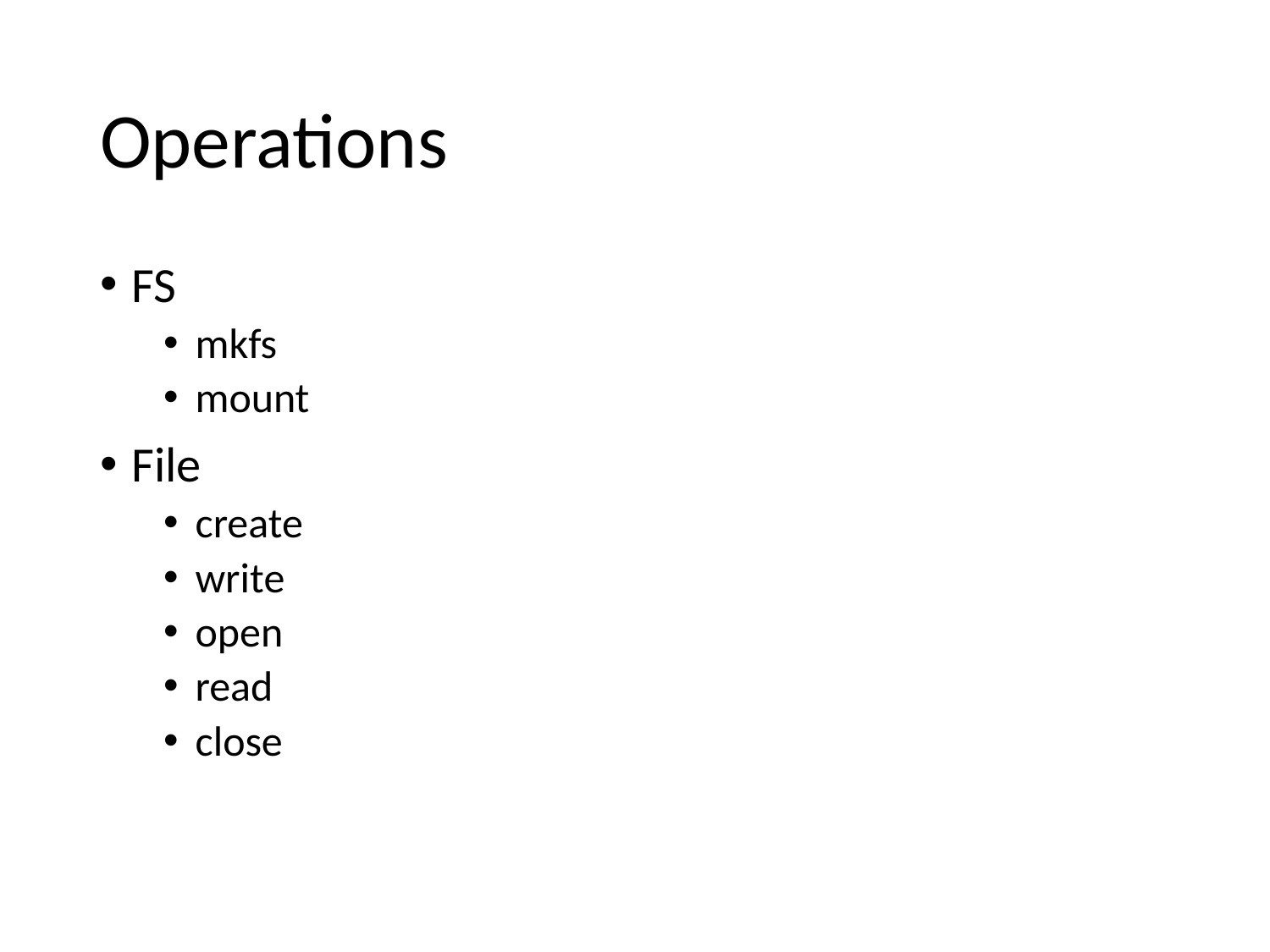

# Operations
FS
mkfs
mount
File
create
write
open
read
close